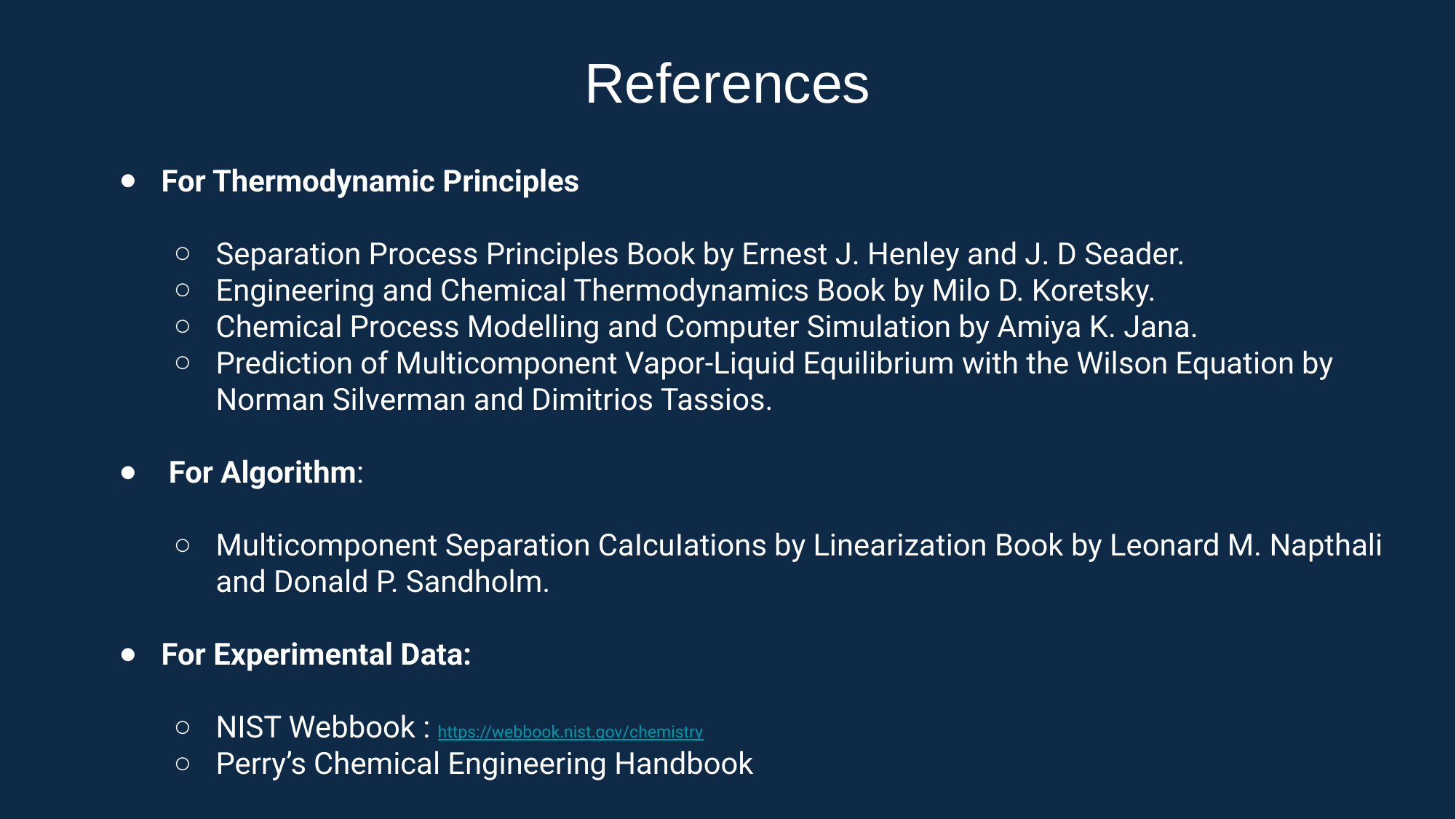

References
For Thermodynamic Principles

Separation Process Principles Book by Ernest J. Henley and J. D Seader.
Engineering and Chemical Thermodynamics Book by Milo D. Koretsky.
Chemical Process Modelling and Computer Simulation by Amiya K. Jana.
Prediction of Multicomponent Vapor-Liquid Equilibrium with the Wilson Equation by Norman Silverman and Dimitrios Tassios.

 For Algorithm:

Multicomponent Separation CaIcuIations by Linearization Book by Leonard M. Napthali and Donald P. Sandholm.

For Experimental Data:

NIST Webbook : https://webbook.nist.gov/chemistry
Perry’s Chemical Engineering Handbook